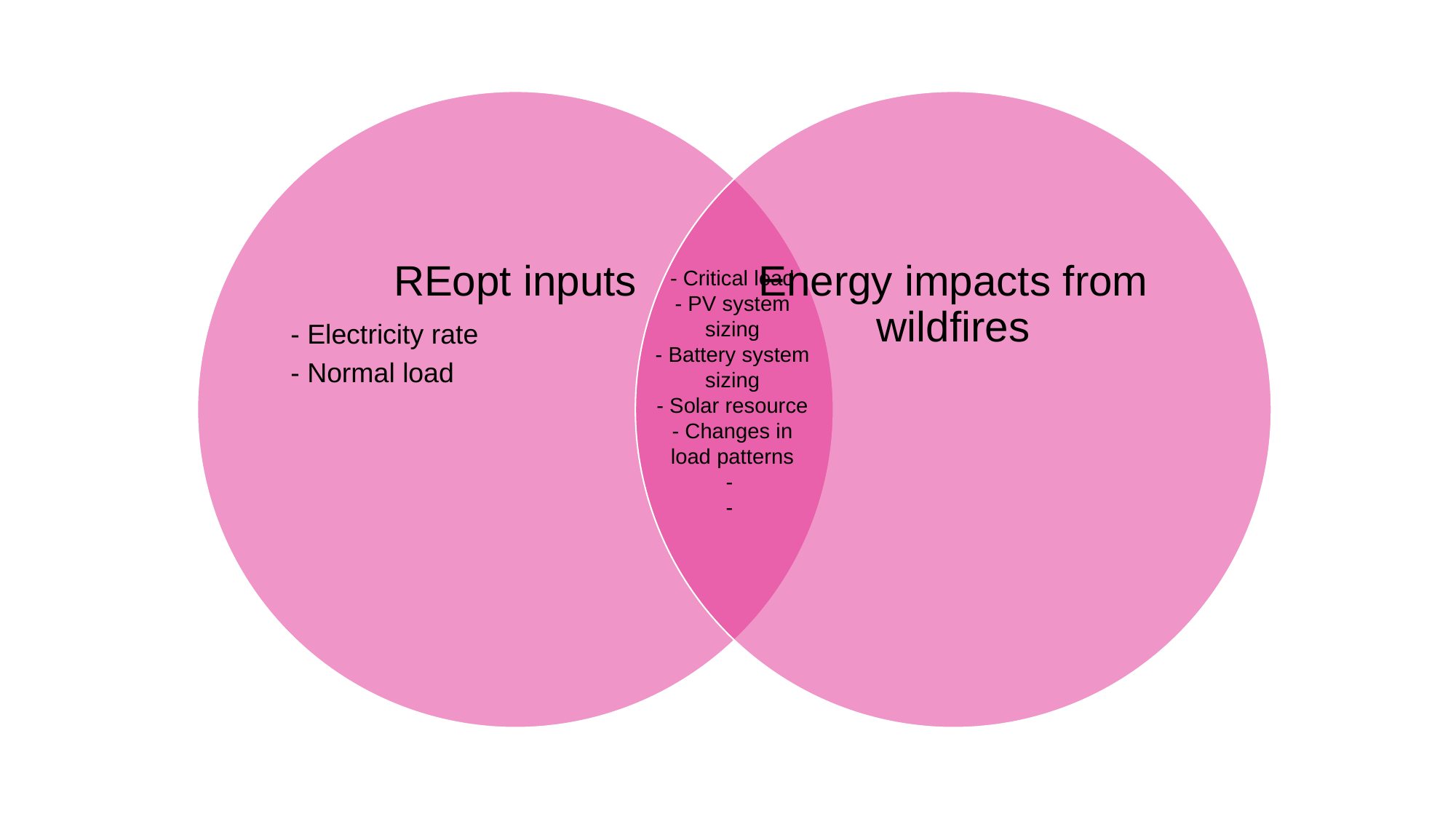

REopt inputs
- Electricity rate
- Normal load
Energy impacts from wildfires

- Critical load
- PV system sizing
- Battery system sizing
- Solar resource
- Changes in load patterns
-
-